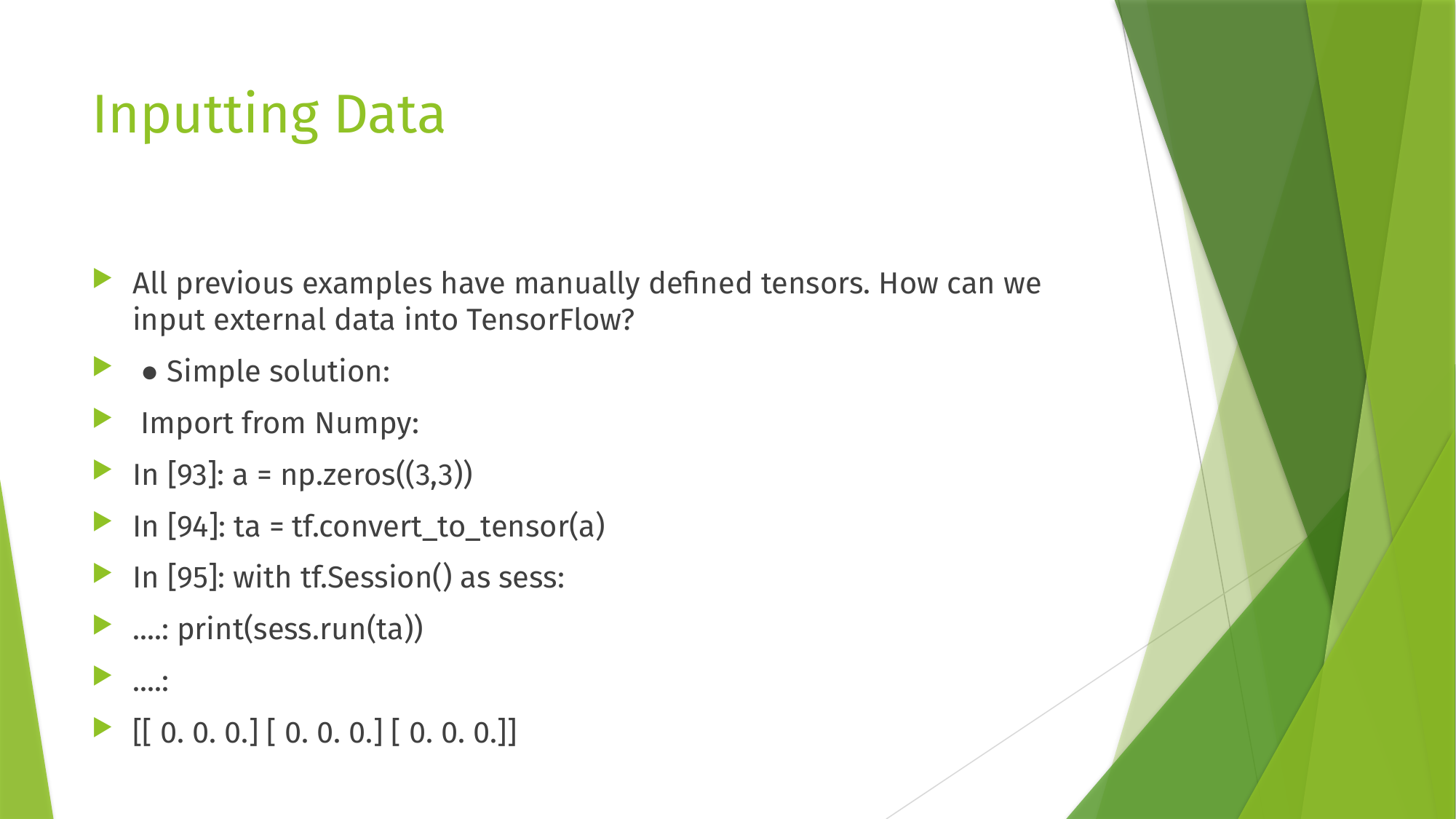

# Inputting Data
All previous examples have manually defined tensors. How can we input external data into TensorFlow?
 ● Simple solution:
 Import from Numpy:
In [93]: a = np.zeros((3,3))
In [94]: ta = tf.convert_to_tensor(a)
In [95]: with tf.Session() as sess:
....: print(sess.run(ta))
....:
[[ 0. 0. 0.] [ 0. 0. 0.] [ 0. 0. 0.]]